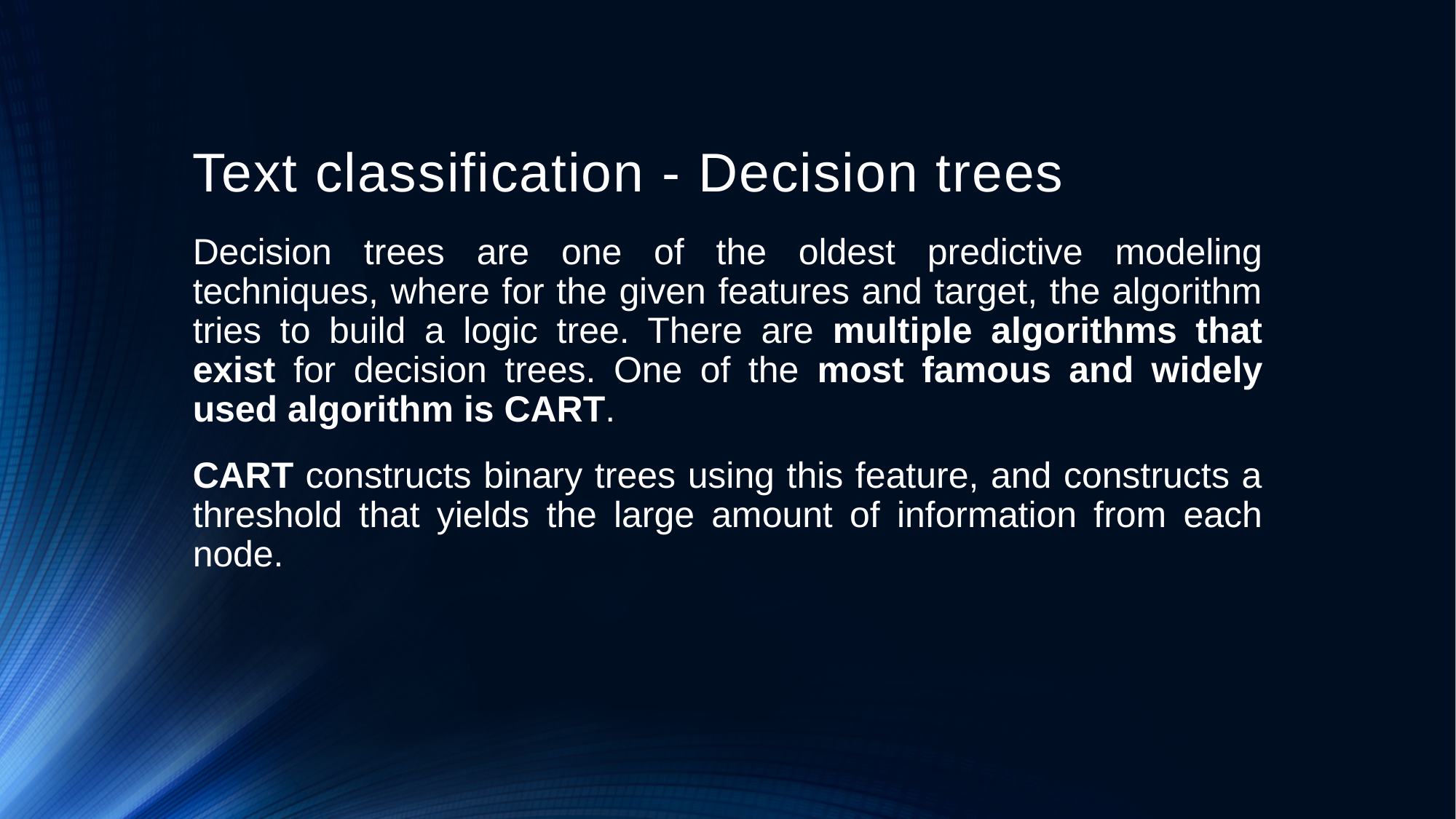

# Text classification - Decision trees
Decision trees are one of the oldest predictive modeling techniques, where for the given features and target, the algorithm tries to build a logic tree. There are multiple algorithms that exist for decision trees. One of the most famous and widely used algorithm is CART.
CART constructs binary trees using this feature, and constructs a threshold that yields the large amount of information from each node.